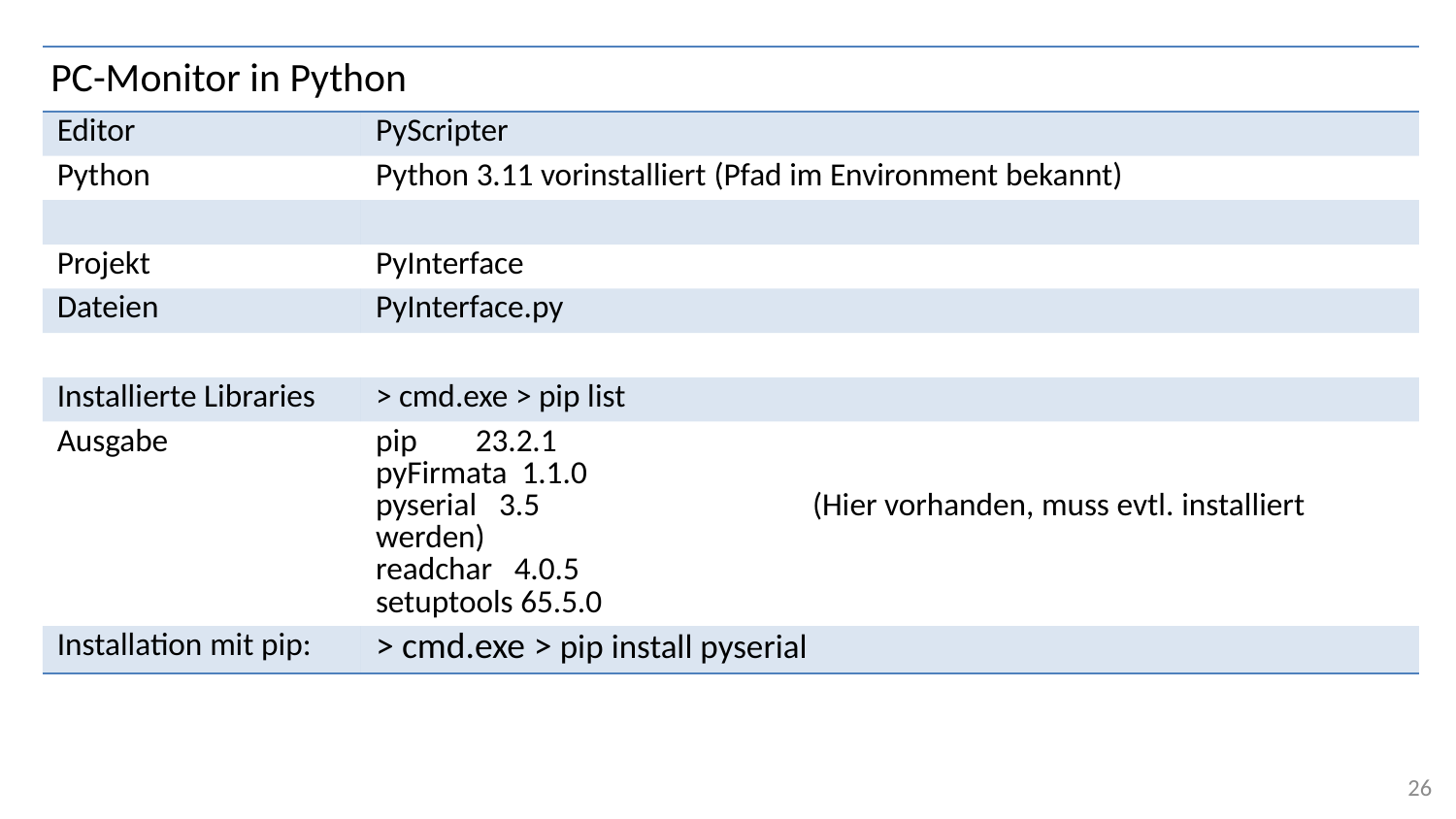

# PC-Monitor in Python
|  |  |
| --- | --- |
| Editor | PyScripter |
| Python | Python 3.11 vorinstalliert (Pfad im Environment bekannt) |
|  |  |
| Projekt | PyInterface |
| Dateien | PyInterface.py |
|  |  |
| Installierte Libraries | > cmd.exe > pip list |
| Ausgabe | pip 23.2.1 pyFirmata 1.1.0 pyserial 3.5 (Hier vorhanden, muss evtl. installiert werden) readchar 4.0.5 setuptools 65.5.0 |
| Installation mit pip: | > cmd.exe > pip install pyserial |
26